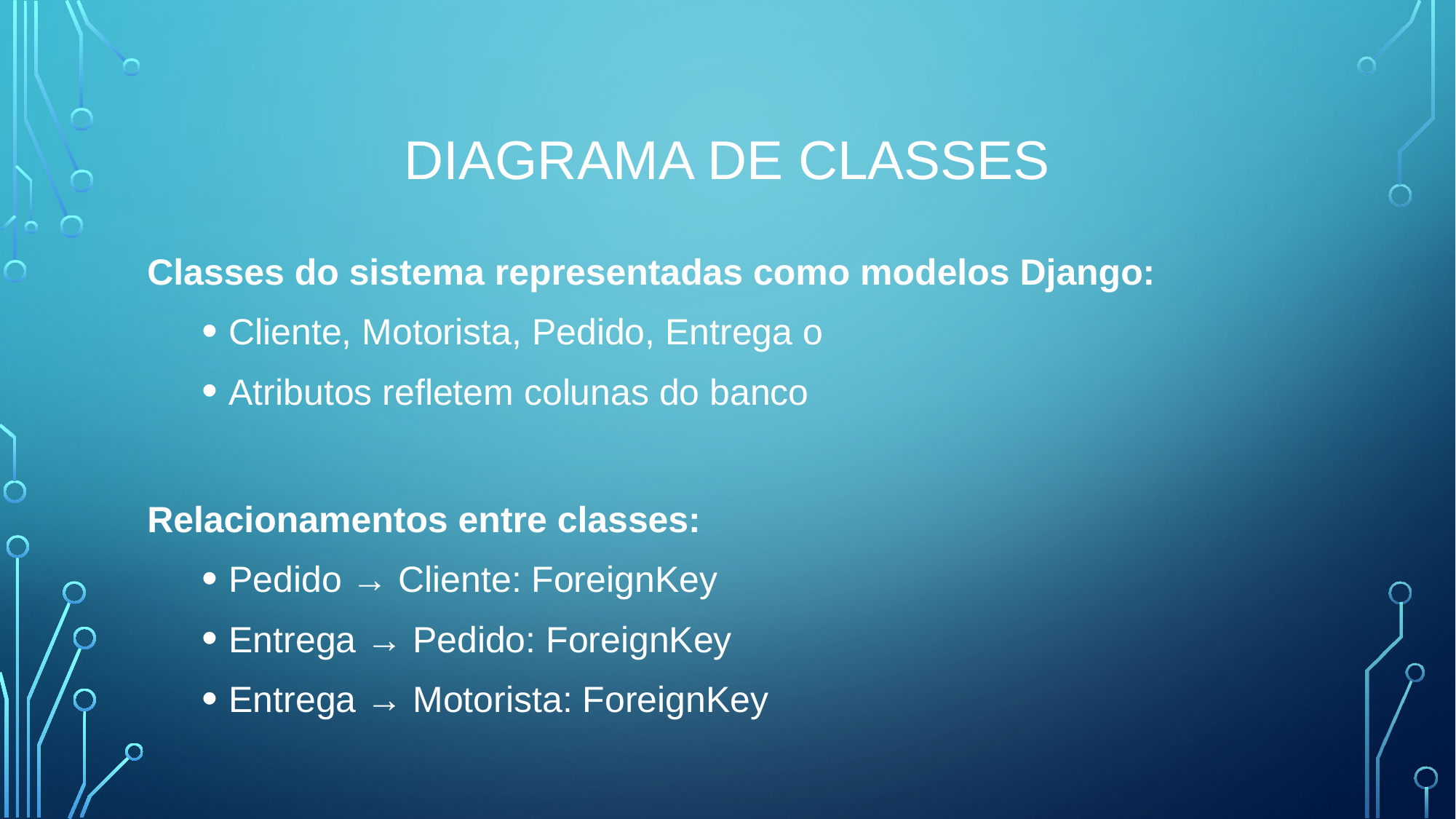

# Diagrama de Classes
Classes do sistema representadas como modelos Django:
Cliente, Motorista, Pedido, Entrega o
Atributos refletem colunas do banco

Relacionamentos entre classes:
Pedido → Cliente: ForeignKey
Entrega → Pedido: ForeignKey
Entrega → Motorista: ForeignKey